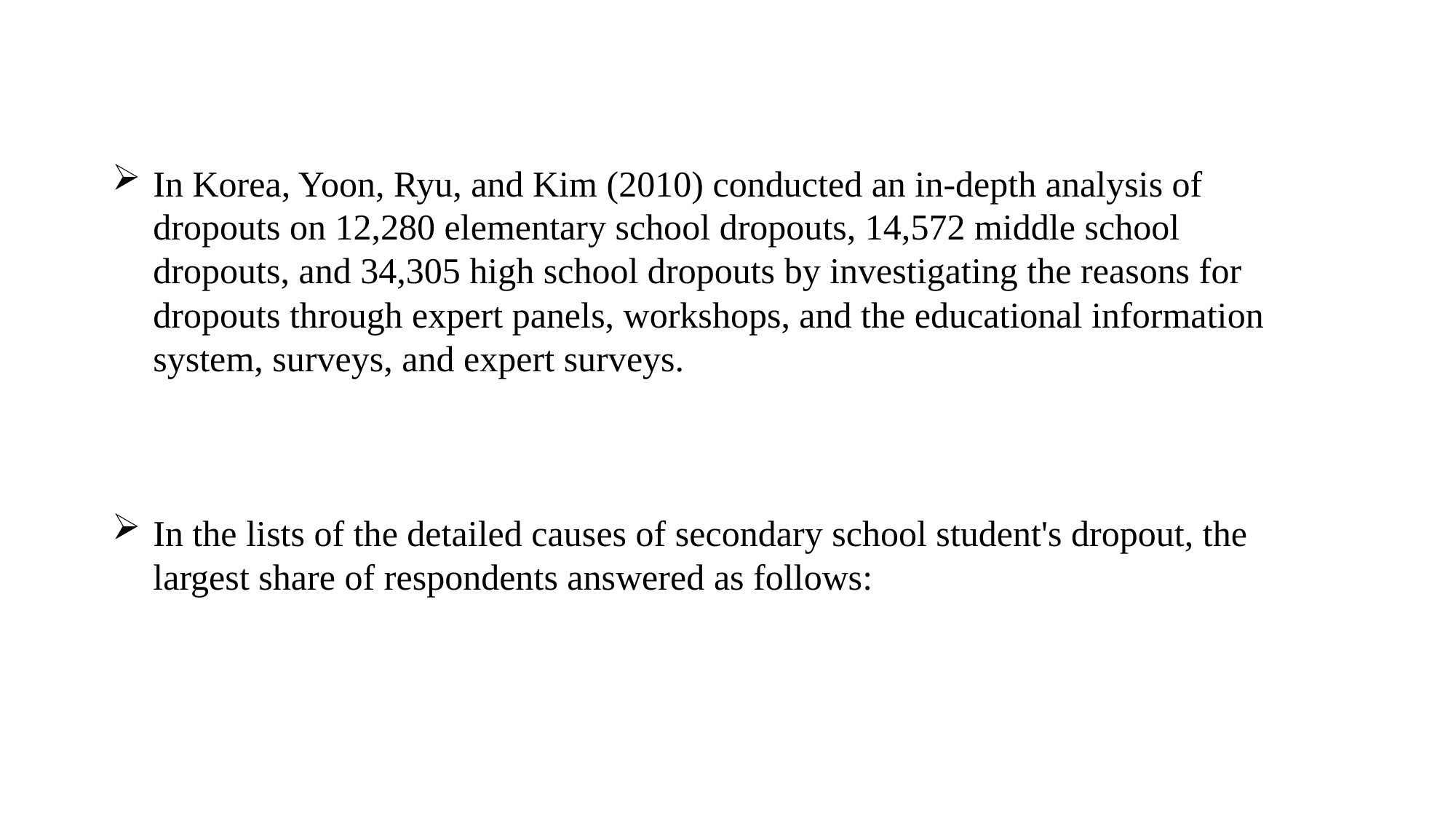

In Korea, Yoon, Ryu, and Kim (2010) conducted an in-depth analysis of dropouts on 12,280 elementary school dropouts, 14,572 middle school dropouts, and 34,305 high school dropouts by investigating the reasons for dropouts through expert panels, workshops, and the educational information system, surveys, and expert surveys.

In the lists of the detailed causes of secondary school student's dropout, the largest share of respondents answered as follows: